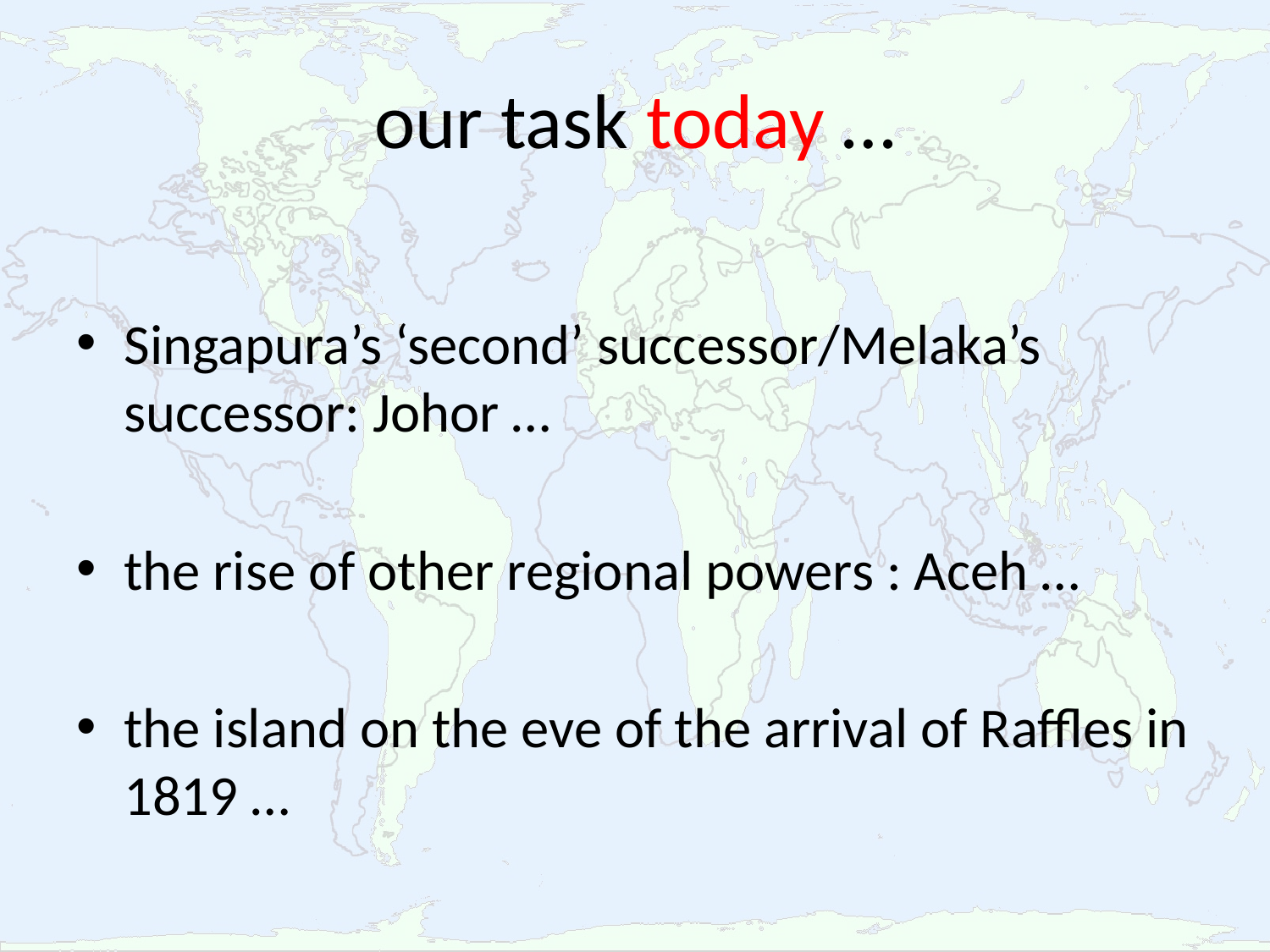

# our task today …

Singapura’s ‘second’ successor/Melaka’s successor: Johor …

the rise of other regional powers : Aceh …

the island on the eve of the arrival of Raffles in 1819 …